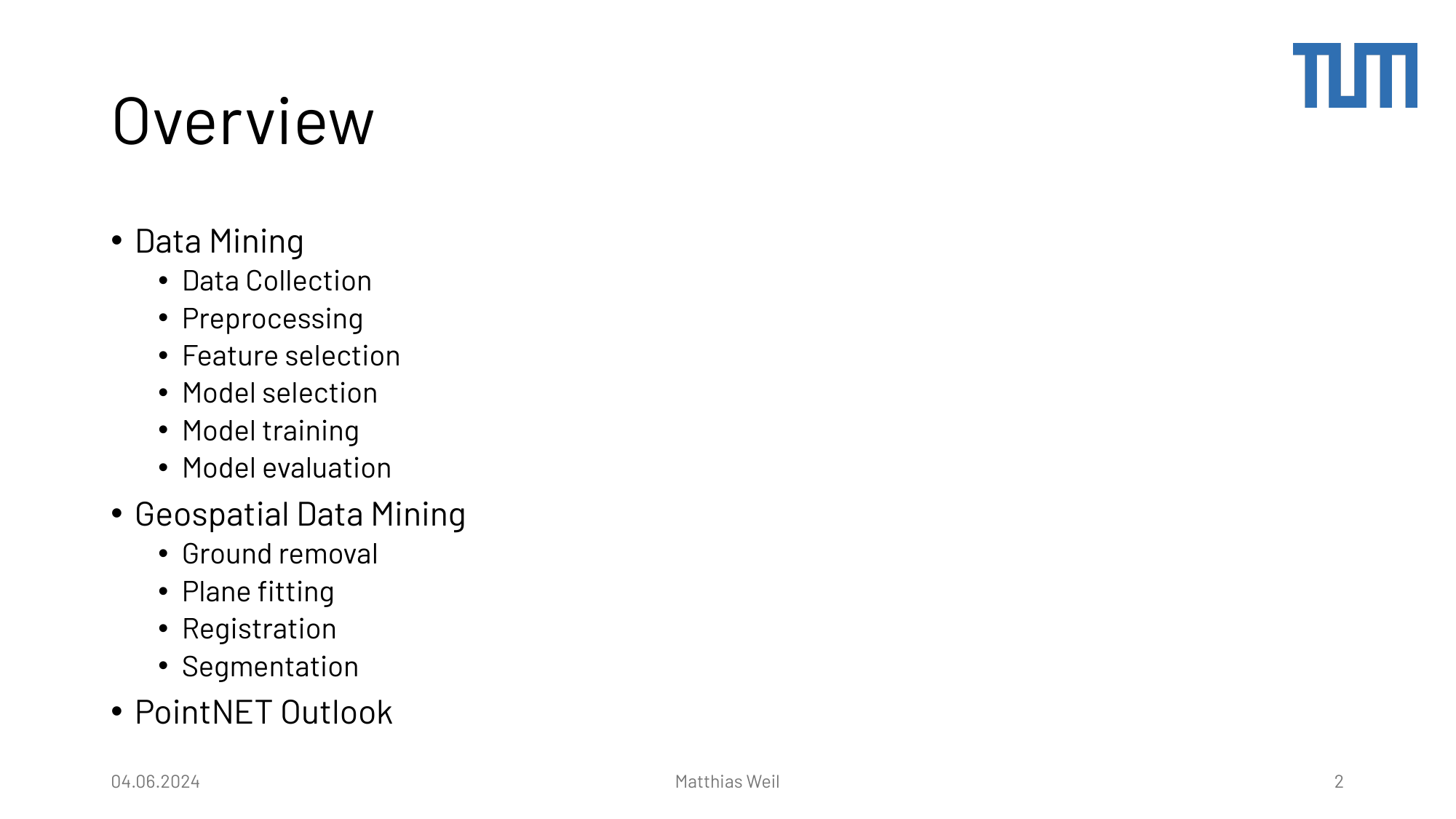

# Overview
Data Mining
Data Collection
Preprocessing
Feature selection
Model selection
Model training
Model evaluation
Geospatial Data Mining
Ground removal
Plane fitting
Registration
Segmentation
PointNET Outlook

04.06.2024
Matthias Weil
2